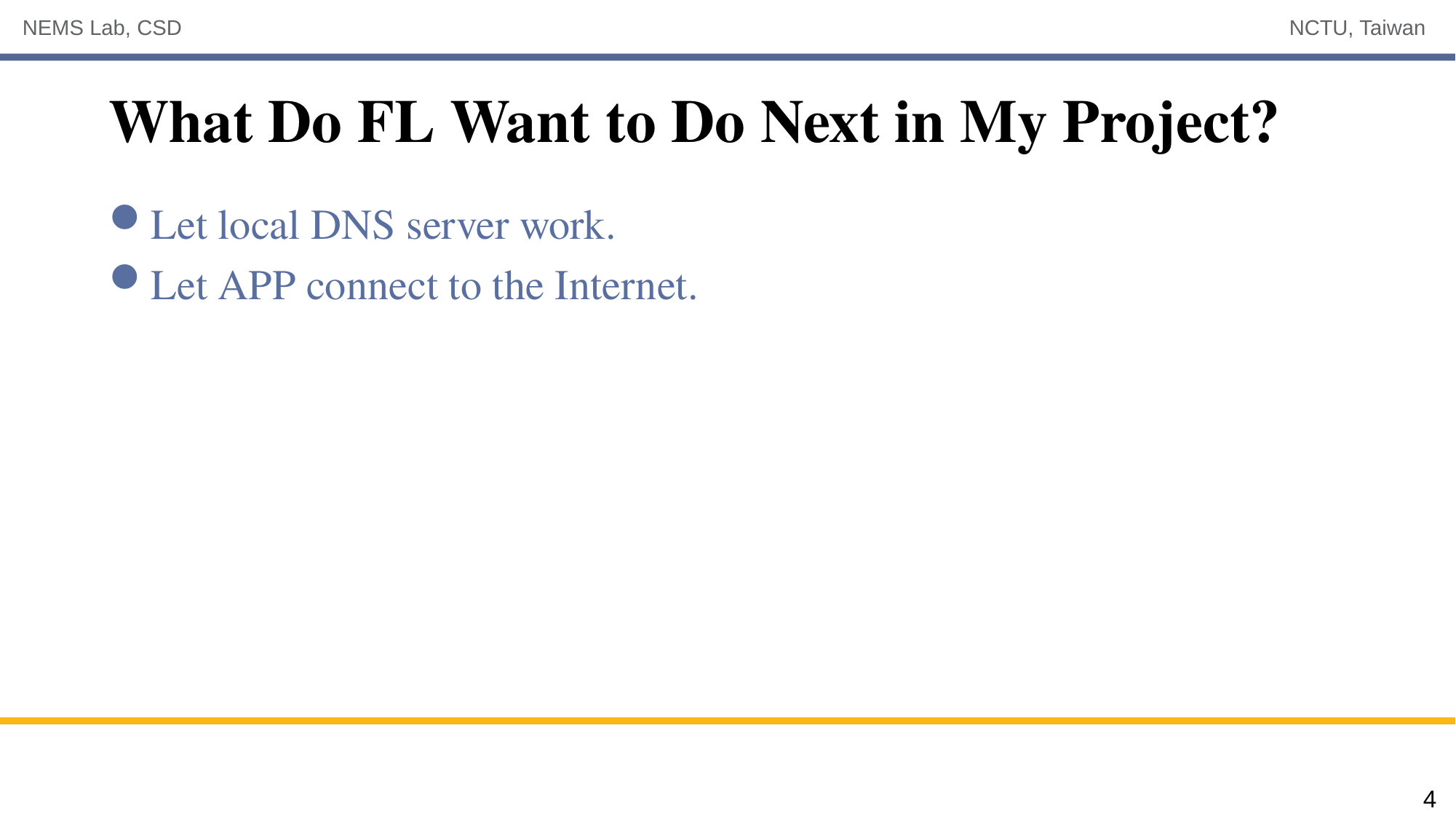

# What Do FL Want to Do Next in My Project?
Let local DNS server work.
Let APP connect to the Internet.
4